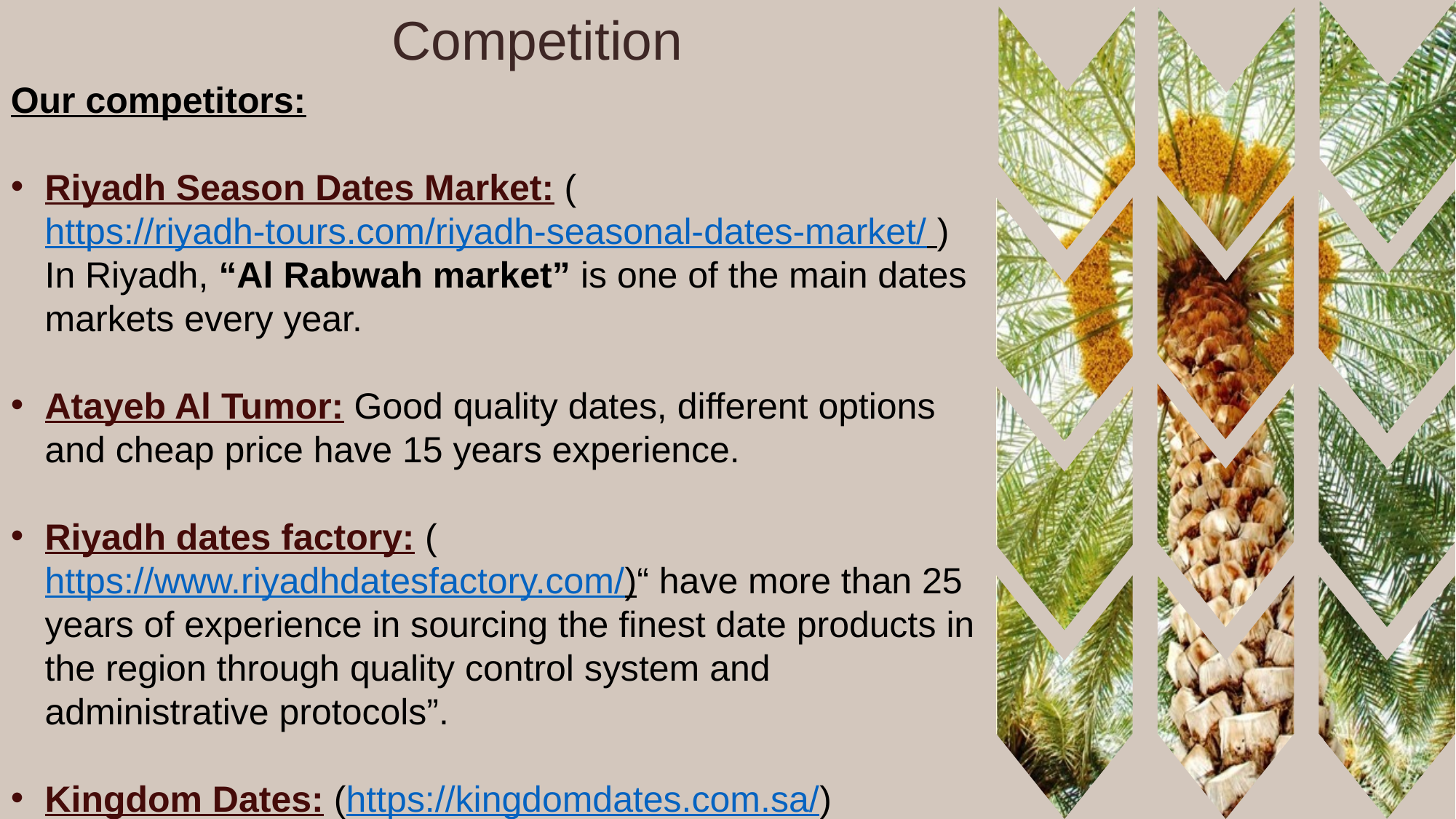

Competition

Our competitors:

Riyadh Season Dates Market: (https://riyadh-tours.com/riyadh-seasonal-dates-market/ ) In Riyadh, “Al Rabwah market” is one of the main dates markets every year.

Atayeb Al Tumor: Good quality dates, different options and cheap price have 15 years experience.

Riyadh dates factory: (https://www.riyadhdatesfactory.com/)“ have more than 25 years of experience in sourcing the finest date products in the region through quality control system and administrative protocols”.

Kingdom Dates: (https://kingdomdates.com.sa/) Established in 1987 in Saudi Arabia to provide the local market with high quality.